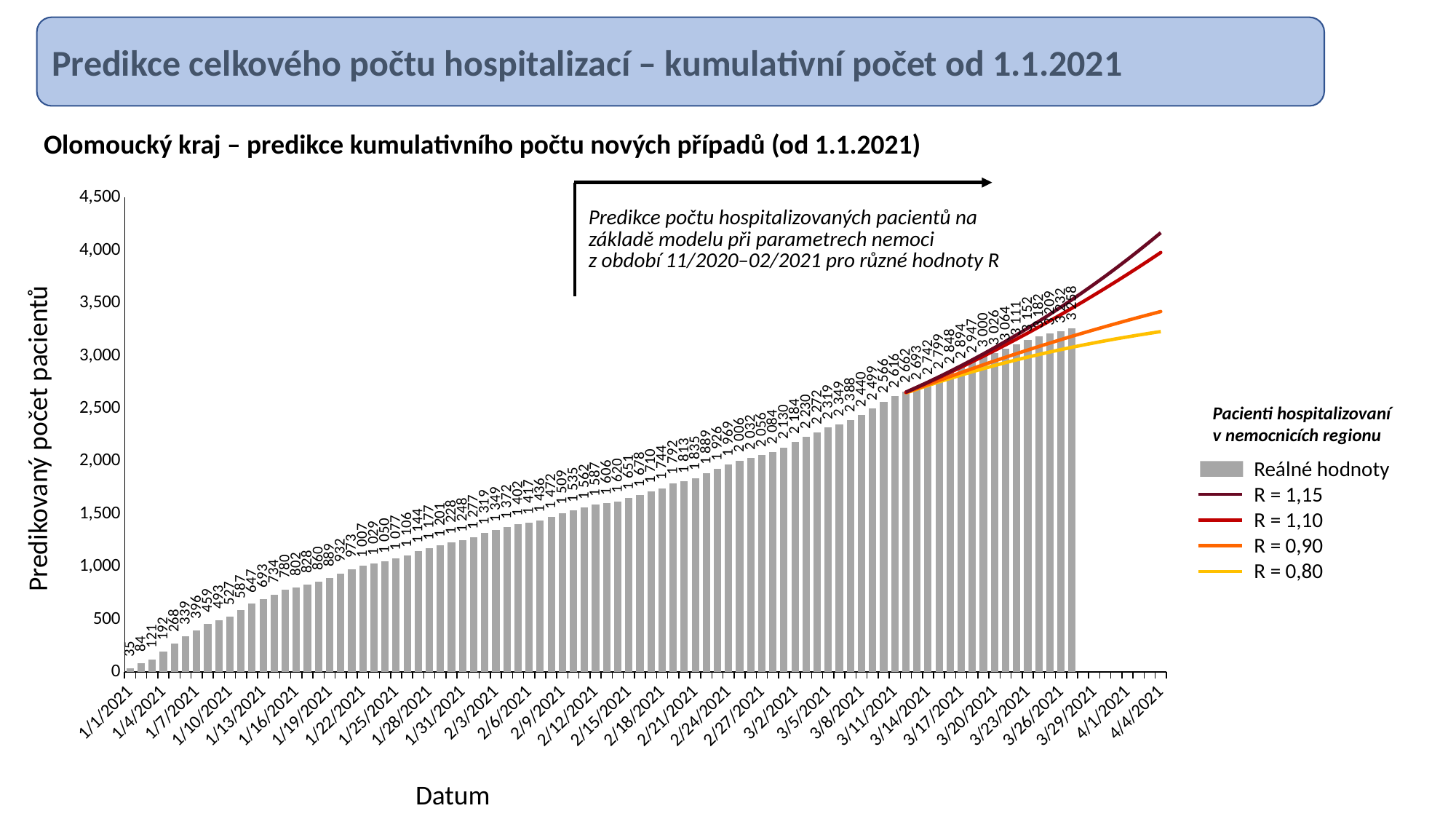

Predikce celkového počtu hospitalizací – kumulativní počet od 1.1.2021
Olomoucký kraj – predikce kumulativního počtu nových případů (od 1.1.2021)

### Chart

| Category |  |  |  |  |  |
|---|---|---|---|---|---|
| 44197 | 35.0 | None | None | None | None |
| 44198 | 84.0 | None | None | None | None |
| 44199 | 121.0 | None | None | None | None |
| 44200 | 192.0 | None | None | None | None |
| 44201 | 268.0 | None | None | None | None |
| 44202 | 339.0 | None | None | None | None |
| 44203 | 396.0 | None | None | None | None |
| 44204 | 459.0 | None | None | None | None |
| 44205 | 493.0 | None | None | None | None |
| 44206 | 527.0 | None | None | None | None |
| 44207 | 587.0 | None | None | None | None |
| 44208 | 647.0 | None | None | None | None |
| 44209 | 693.0 | None | None | None | None |
| 44210 | 734.0 | None | None | None | None |
| 44211 | 780.0 | None | None | None | None |
| 44212 | 802.0 | None | None | None | None |
| 44213 | 828.0 | None | None | None | None |
| 44214 | 860.0 | None | None | None | None |
| 44215 | 889.0 | None | None | None | None |
| 44216 | 932.0 | None | None | None | None |
| 44217 | 973.0 | None | None | None | None |
| 44218 | 1007.0 | None | None | None | None |
| 44219 | 1029.0 | None | None | None | None |
| 44220 | 1050.0 | None | None | None | None |
| 44221 | 1077.0 | None | None | None | None |
| 44222 | 1106.0 | None | None | None | None |
| 44223 | 1144.0 | None | None | None | None |
| 44224 | 1177.0 | None | None | None | None |
| 44225 | 1201.0 | None | None | None | None |
| 44226 | 1228.0 | None | None | None | None |
| 44227 | 1248.0 | None | None | None | None |
| 44228 | 1277.0 | None | None | None | None |
| 44229 | 1319.0 | None | None | None | None |
| 44230 | 1349.0 | None | None | None | None |
| 44231 | 1372.0 | None | None | None | None |
| 44232 | 1402.0 | None | None | None | None |
| 44233 | 1417.0 | None | None | None | None |
| 44234 | 1436.0 | None | None | None | None |
| 44235 | 1472.0 | None | None | None | None |
| 44236 | 1509.0 | None | None | None | None |
| 44237 | 1535.0 | None | None | None | None |
| 44238 | 1562.0 | None | None | None | None |
| 44239 | 1587.0 | None | None | None | None |
| 44240 | 1606.0 | None | None | None | None |
| 44241 | 1620.0 | None | None | None | None |
| 44242 | 1651.0 | None | None | None | None |
| 44243 | 1678.0 | None | None | None | None |
| 44244 | 1710.0 | None | None | None | None |
| 44245 | 1744.0 | None | None | None | None |
| 44246 | 1792.0 | None | None | None | None |
| 44247 | 1813.0 | None | None | None | None |
| 44248 | 1835.0 | None | None | None | None |
| 44249 | 1889.0 | None | None | None | None |
| 44250 | 1926.0 | None | None | None | None |
| 44251 | 1969.0 | None | None | None | None |
| 44252 | 2006.0 | None | None | None | None |
| 44253 | 2032.0 | None | None | None | None |
| 44254 | 2056.0 | None | None | None | None |
| 44255 | 2084.0 | None | None | None | None |
| 44256 | 2130.0 | None | None | None | None |
| 44257 | 2184.0 | None | None | None | None |
| 44258 | 2230.0 | None | None | None | None |
| 44259 | 2272.0 | None | None | None | None |
| 44260 | 2319.0 | None | None | None | None |
| 44261 | 2349.0 | None | None | None | None |
| 44262 | 2388.0 | None | None | None | None |
| 44263 | 2440.0 | None | None | None | None |
| 44264 | 2499.0 | None | None | None | None |
| 44265 | 2566.0 | None | None | None | None |
| 44266 | 2616.0 | None | None | None | None |
| 44267 | 2662.0 | 2647.145796461202 | 2649.3479552397857 | 2653.752272796955 | 2654.852418276672 |
| 44268 | 2693.0 | 2683.3338480514053 | 2688.5532735133274 | 2699.147153426673 | 2701.8266943979434 |
| 44269 | 2742.0 | 2718.521261664495 | 2727.364471505098 | 2745.641319795353 | 2750.333000374691 |
| 44270 | 2799.0 | 2752.7243396059703 | 2765.8357168896614 | 2793.4606138822573 | 2800.6562688974814 |
| 44271 | 2848.0 | 2785.721098453747 | 2803.7805055733816 | 2842.5434827344143 | 2852.7812687322735 |
| 44272 | 2894.0 | 2817.6400566647453 | 2841.222373950109 | 2892.6594309543507 | 2906.407431531282 |
| 44273 | 2947.0 | 2848.5843768759714 | 2878.1965199878678 | 2943.7426706902024 | 2961.4556231576494 |
| 44274 | 3000.0 | 2878.5436847002193 | 2914.6904509046662 | 2995.8948786463793 | 3018.0831694876856 |
| 44275 | 3026.0 | 2907.3815833855274 | 2950.5777838291388 | 3049.1624849189125 | 3076.4254894793594 |
| 44276 | 3064.0 | 2935.0741321972273 | 2985.8183034885906 | 3103.544252750225 | 3136.5106140911435 |
| 44277 | 3111.0 | 2961.7043091743226 | 3020.4536585351007 | 3159.031644141566 | 3198.326054715762 |
| 44278 | 3152.0 | 2987.342673528061 | 3054.5030560988316 | 3215.5495420882876 | 3261.783223163913 |
| 44279 | 3182.0 | 3012.0672638458173 | 3087.991590050023 | 3273.068859362671 | 3326.8611905418834 |
| 44280 | 3209.0 | 3035.8850334549134 | 3120.908420923496 | 3331.6300970411994 | 3393.6460495064007 |
| 44281 | 3232.0 | 3058.800968979006 | 3153.242822502674 | 3391.2922211857285 | 3462.2503371012835 |
| 44282 | 3258.0 | 3080.8270397720835 | 3184.989375647204 | 3452.0783964035654 | 3532.725757438574 |
| 44283 | None | 3102.0050692573077 | 3216.1622041968044 | 3513.9689568059143 | 3605.064459719023 |
| 44284 | None | 3122.390187104766 | 3246.788538217489 | 3576.962994828552 | 3679.2750623566644 |
| 44285 | None | 3142.0232360699715 | 3276.88525398239 | 3641.081598267495 | 3755.408938707117 |
| 44286 | None | 3160.9292205435295 | 3306.457270423006 | 3706.359108020828 | 3833.544016970195 |
| 44287 | None | 3179.117068355972 | 3335.4982080120208 | 3772.822323467929 | 3913.7462464933615 |
| 44288 | None | 3196.608202530566 | 3364.0124984797894 | 3840.4892273009445 | 3996.0670456785374 |
| 44289 | None | 3213.4335042821585 | 3392.014370848175 | 3909.366131180618 | 4080.5389698076324 |
| 44290 | None | 3229.626497266851 | 3419.515445531198 | 3979.4651626562036 | 4167.199952503552 |
|  | None | None | None | None | None |
|  | None | None | None | None | None |
|  | None | None | None | None | None |
|  | None | None | None | None | None |
|  | None | None | None | None | None |
|  | None | None | None | None | None |
|  | None | None | None | None | None |
|  | None | None | None | None | None |
|  | None | None | None | None | None |
|  | None | None | None | None | None |
|  | None | None | None | None | None |
|  | None | None | None | None | None |
|  | None | None | None | None | None |
|  | None | None | None | None | None |
|  | None | None | None | None | None |
|  | None | None | None | None | None |
|  | None | None | None | None | None |
|  | None | None | None | None | None |
|  | None | None | None | None | None |
|  | None | None | None | None | None |
|  | None | None | None | None | None |
|  | None | None | None | None | None |
|  | None | None | None | None | None |
|  | None | None | None | None | None |
|  | None | None | None | None | None |
|  | None | None | None | None | None |
|  | None | None | None | None | None |
|  | None | None | None | None | None |
|  | None | None | None | None | None |
|  | None | None | None | None | None |
|  | None | None | None | None | None |
|  | None | None | None | None | None |
|  | None | None | None | None | None |
|  | None | None | None | None | None |
|  | None | None | None | None | None |
|  | None | None | None | None | None |
|  | None | None | None | None | None |
|  | None | None | None | None | None |
|  | None | None | None | None | None |
|  | None | None | None | None | None |
|  | None | None | None | None | None |
|  | None | None | None | None | None |
|  | None | None | None | None | None |
|  | None | None | None | None | None |
|  | None | None | None | None | None |
|  | None | None | None | None | None |
|  | None | None | None | None | None |
|  | None | None | None | None | None |
|  | None | None | None | None | None |
|  | None | None | None | None | None |
|  | None | None | None | None | None |
|  | None | None | None | None | None |
|  | None | None | None | None | None |
|  | None | None | None | None | None |
|  | None | None | None | None | None |
|  | None | None | None | None | None |
|  | None | None | None | None | None |
|  | None | None | None | None | None |
|  | None | None | None | None | None |
|  | None | None | None | None | None |
|  | None | None | None | None | None |
|  | None | None | None | None | None |
|  | None | None | None | None | None |
|  | None | None | None | None | None |
|  | None | None | None | None | None |
|  | None | None | None | None | None |
|  | None | None | None | None | None |
|  | None | None | None | None | None |
|  | None | None | None | None | None |
|  | None | None | None | None | None |
|  | None | None | None | None | None |
|  | None | None | None | None | None |
|  | None | None | None | None | None |
|  | None | None | None | None | None |
|  | None | None | None | None | None |
|  | None | None | None | None | None |
|  | None | None | None | None | None |
|  | None | None | None | None | None |
|  | None | None | None | None | None |
|  | None | None | None | None | None |
|  | None | None | None | None | None |
|  | None | None | None | None | None |
|  | None | None | None | None | None |
|  | None | None | None | None | None |
|  | None | None | None | None | None |
|  | None | None | None | None | None |
|  | None | None | None | None | None |
| Predikce počtu hospitalizovaných pacientů na základě modelu při parametrech nemoci z období 11/2020–02/2021 pro různé hodnoty R |
| --- |
Pacienti hospitalizovaní v nemocnicích regionu
Predikovaný počet pacientů
Reálné hodnoty
R = 1,15
R = 1,10
R = 0,90
R = 0,80

Datum